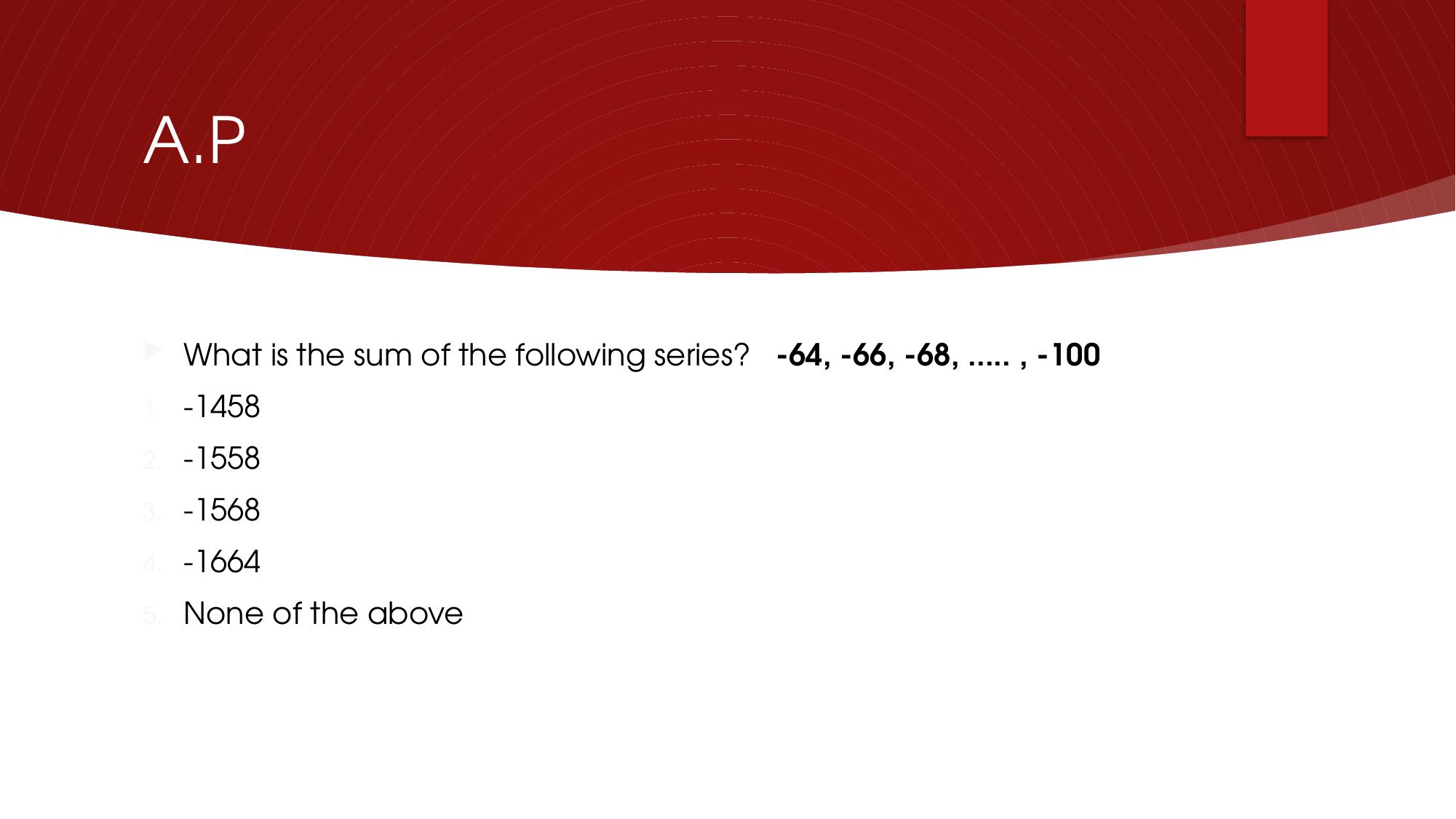

# A.P

What is the sum of the following series?   -64, -66, -68, ..... , -100
-1458
-1558
-1568
-1664
None of the above